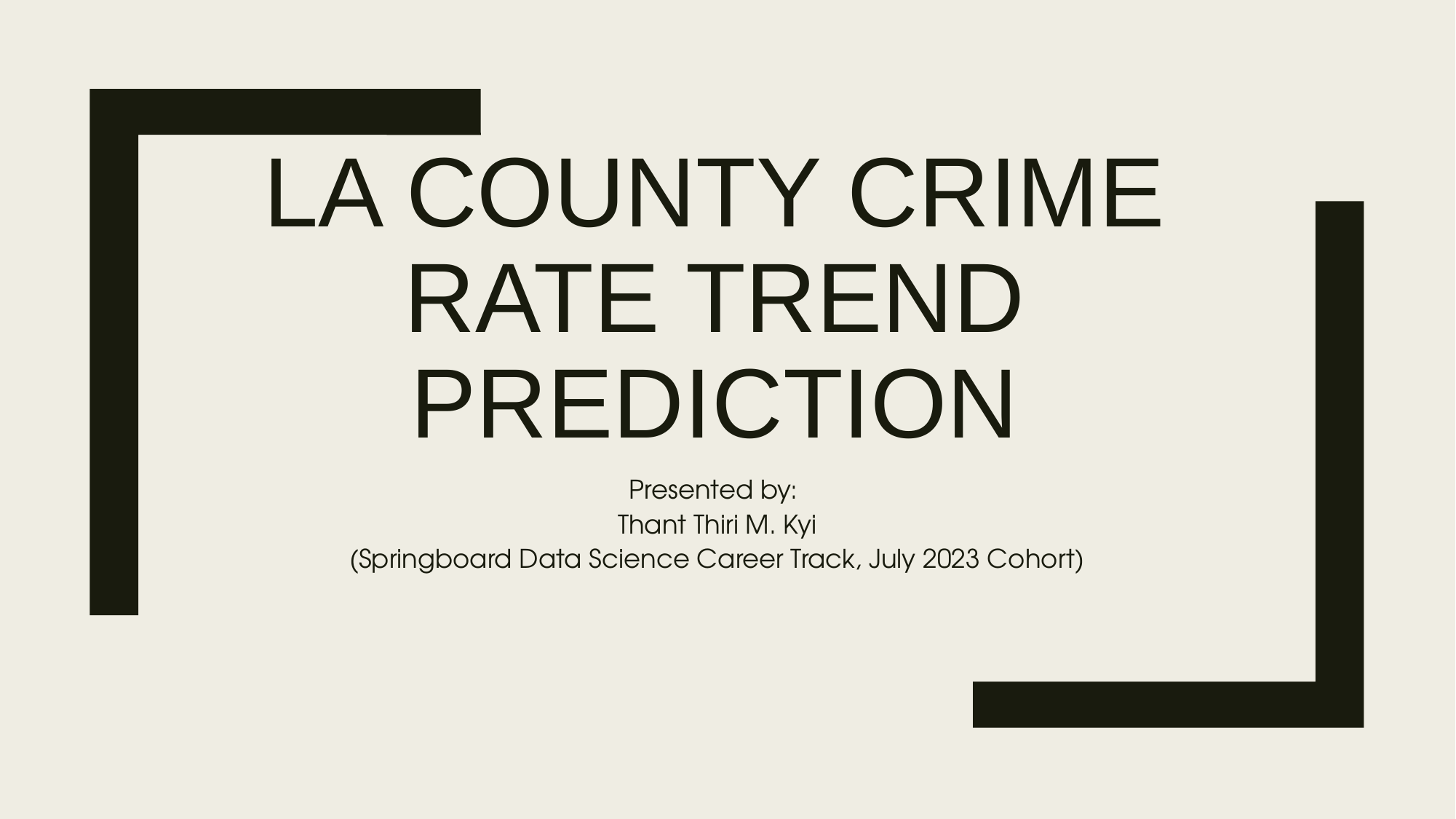

# LA County Crime rate trend prediction
Presented by:
Thant Thiri M. Kyi
(Springboard Data Science Career Track, July 2023 Cohort)